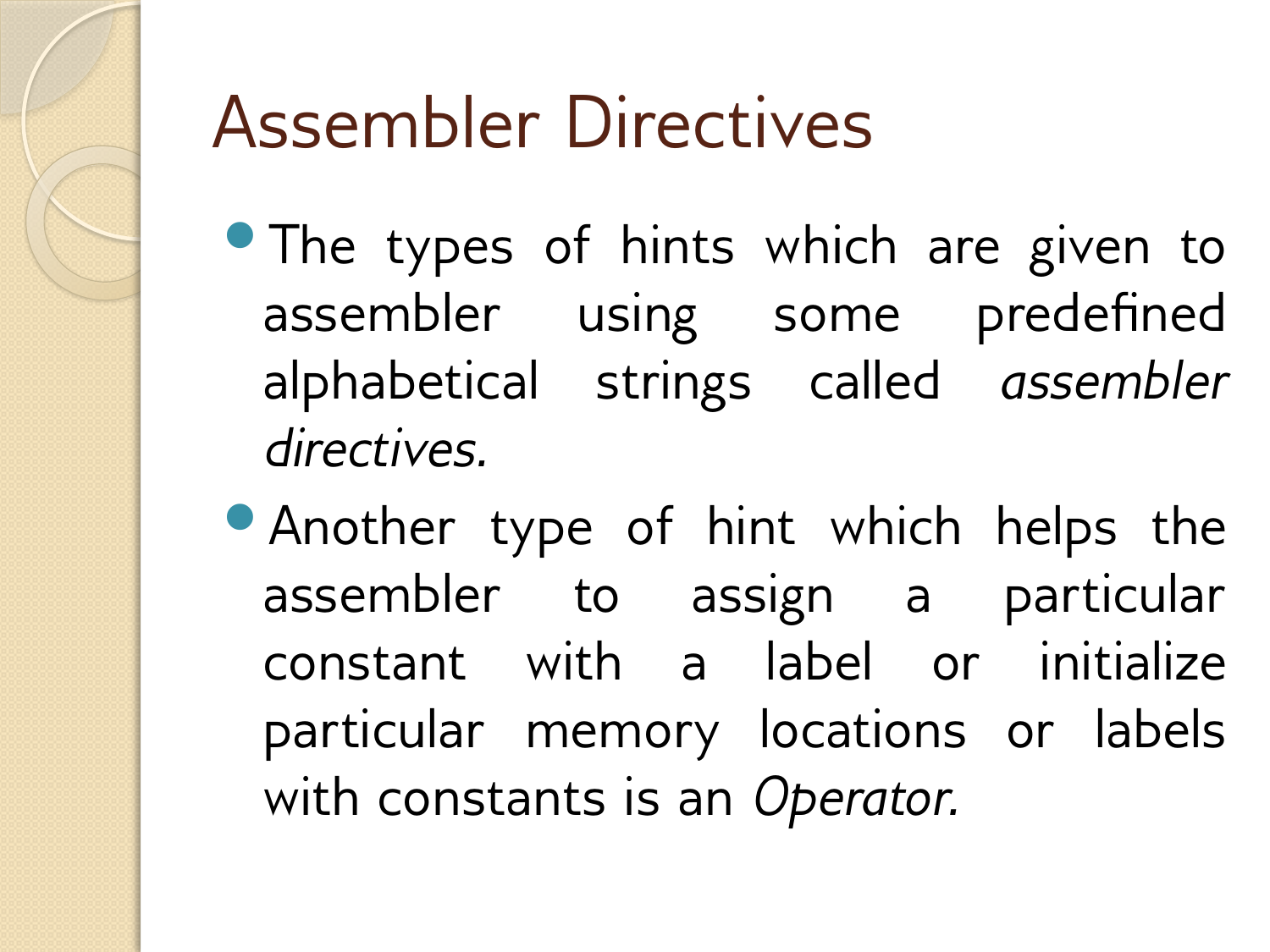

# Assembler Directives
The types of hints which are given to assembler using some predefined alphabetical strings called assembler directives.
Another type of hint which helps the assembler to assign a particular constant with a label or initialize particular memory locations or labels with constants is an Operator.